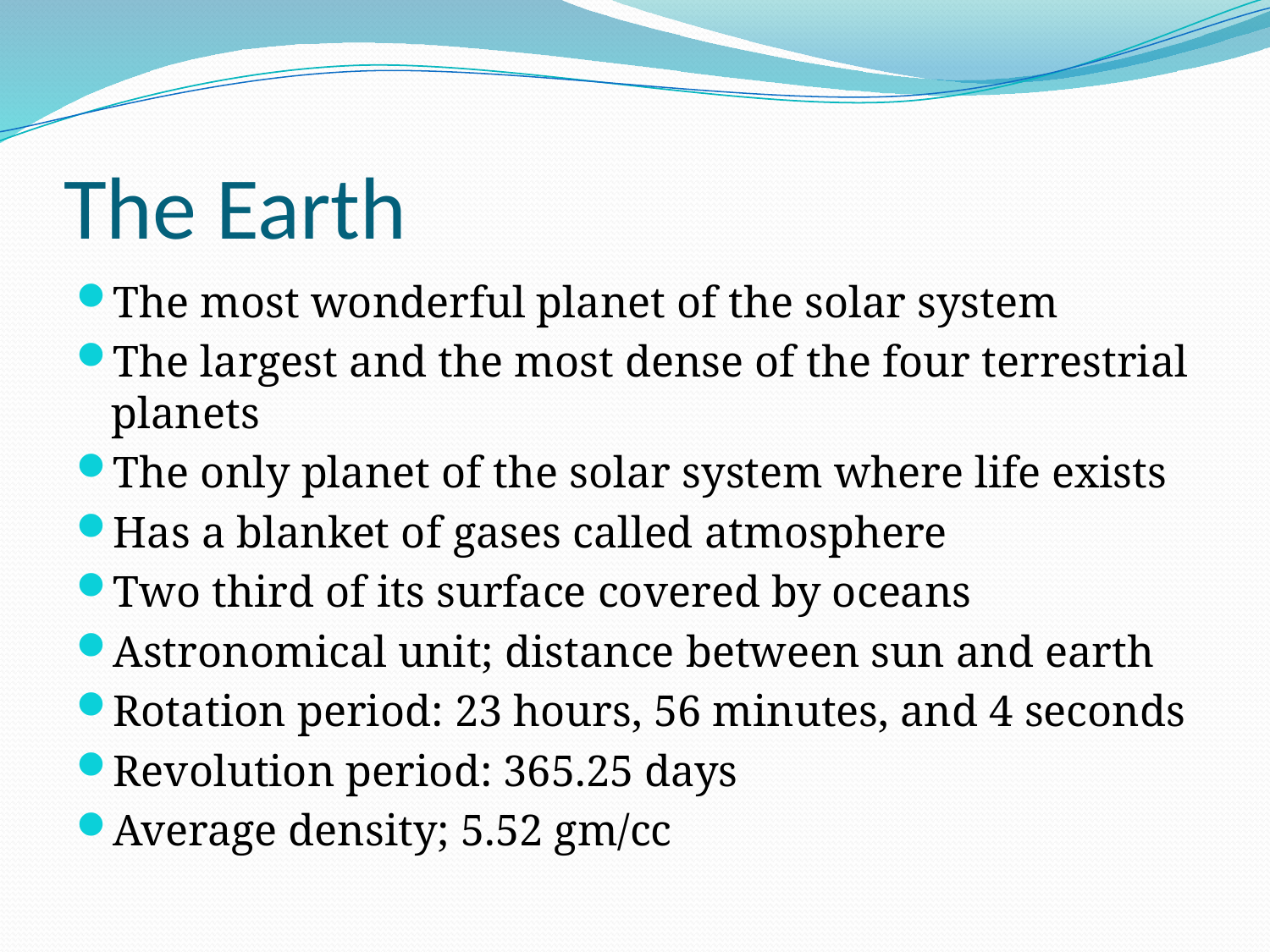

# The Earth
The most wonderful planet of the solar system
The largest and the most dense of the four terrestrial planets
The only planet of the solar system where life exists
Has a blanket of gases called atmosphere
Two third of its surface covered by oceans
Astronomical unit; distance between sun and earth
Rotation period: 23 hours, 56 minutes, and 4 seconds
Revolution period: 365.25 days
Average density; 5.52 gm/cc